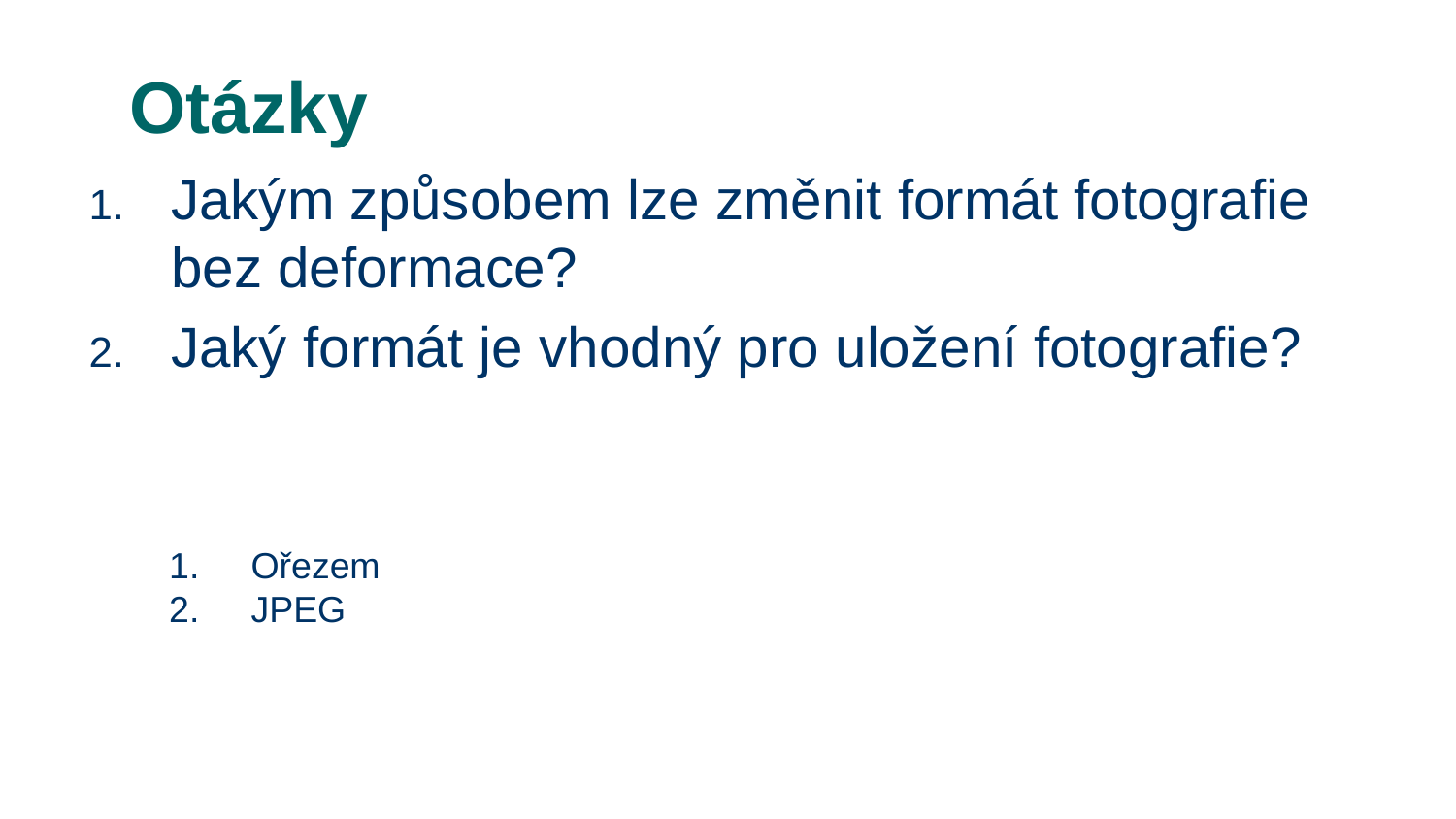

# Otázky
Jakým způsobem lze změnit formát fotografie bez deformace?
Jaký formát je vhodný pro uložení fotografie?
Ořezem
JPEG